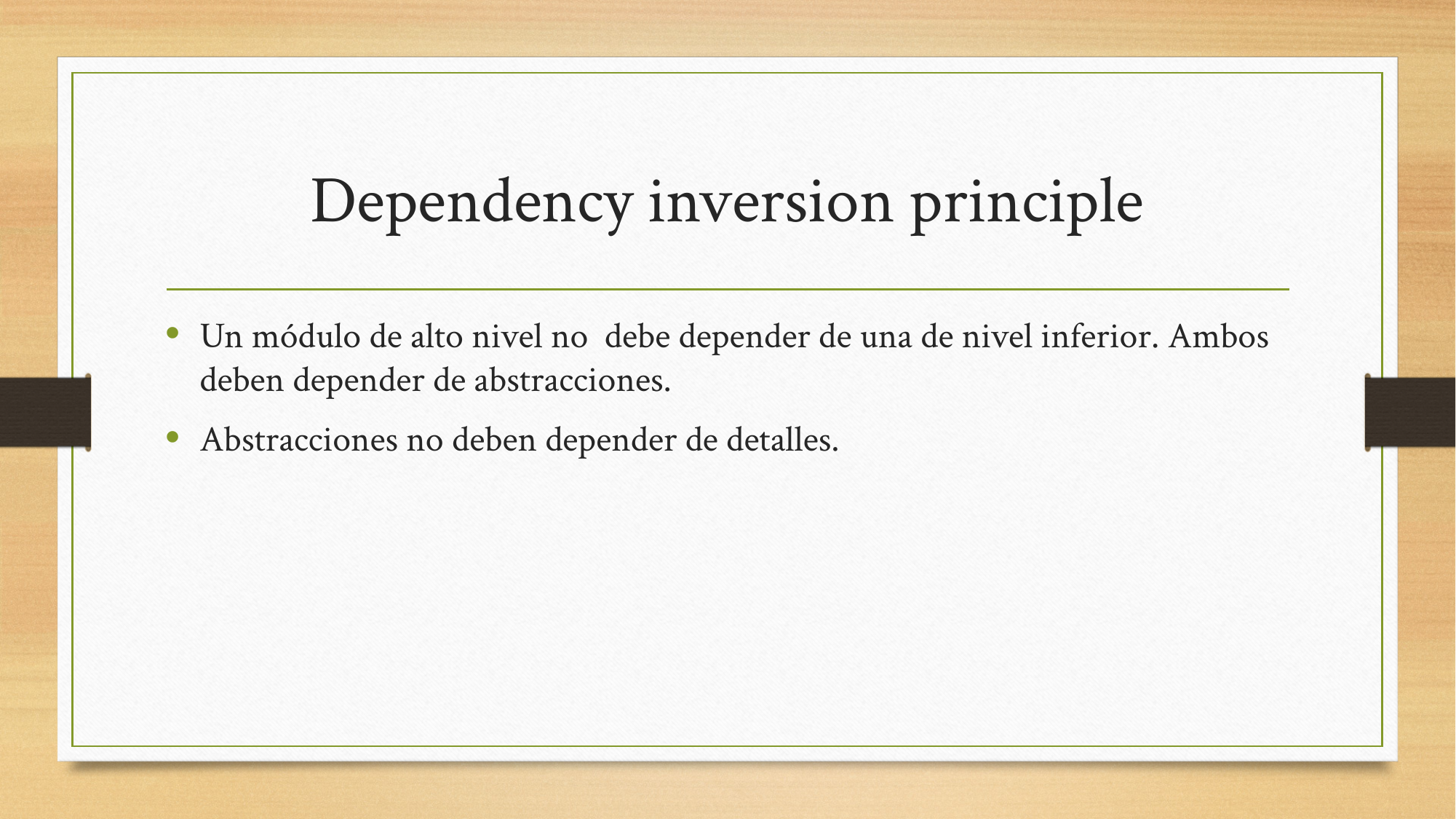

# Dependency inversion principle
Un módulo de alto nivel no  debe depender de una de nivel inferior. Ambos deben depender de abstracciones.
Abstracciones no deben depender de detalles.